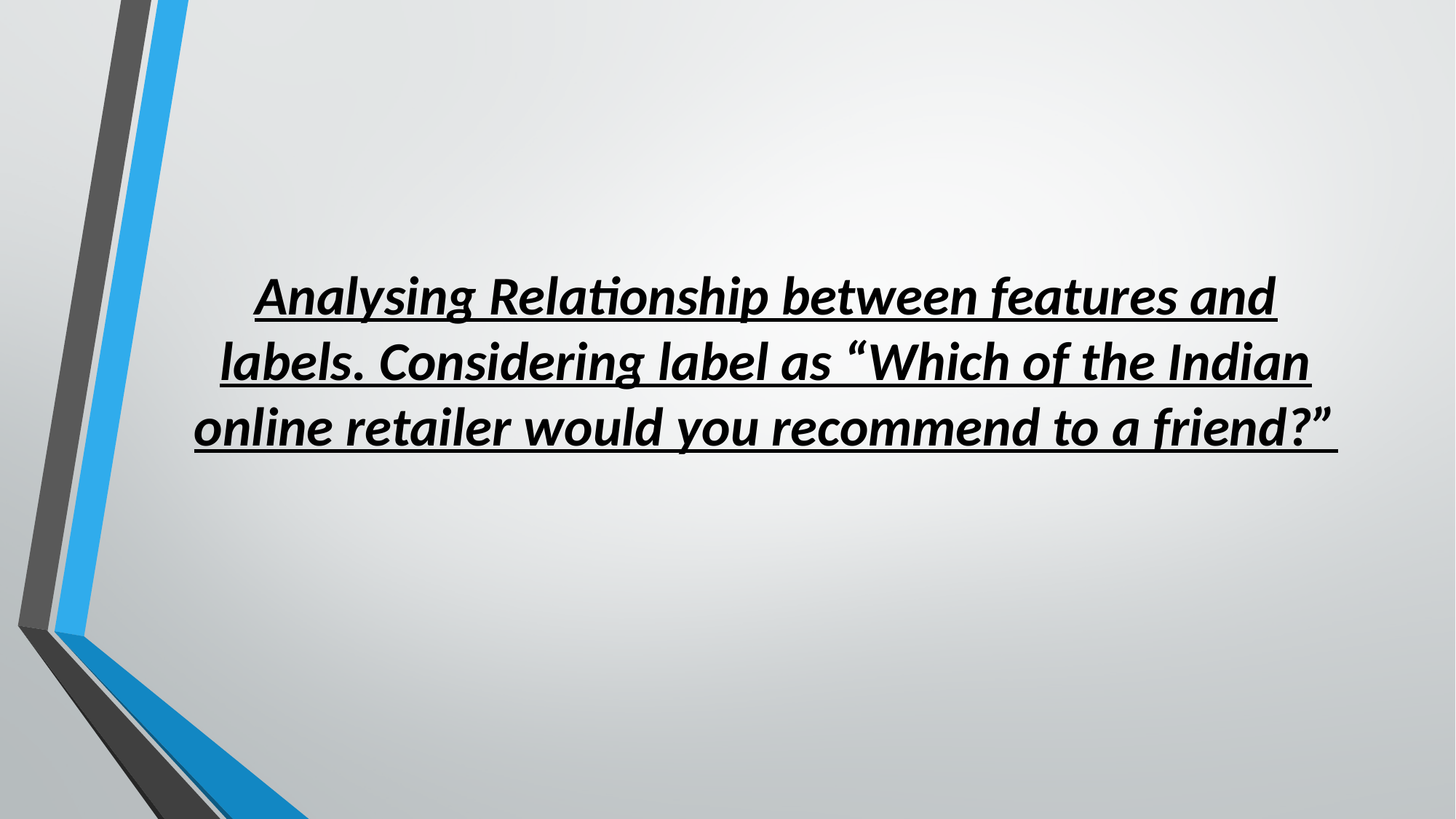

# Analysing Relationship between features and labels. Considering label as “Which of the Indian online retailer would you recommend to a friend?”